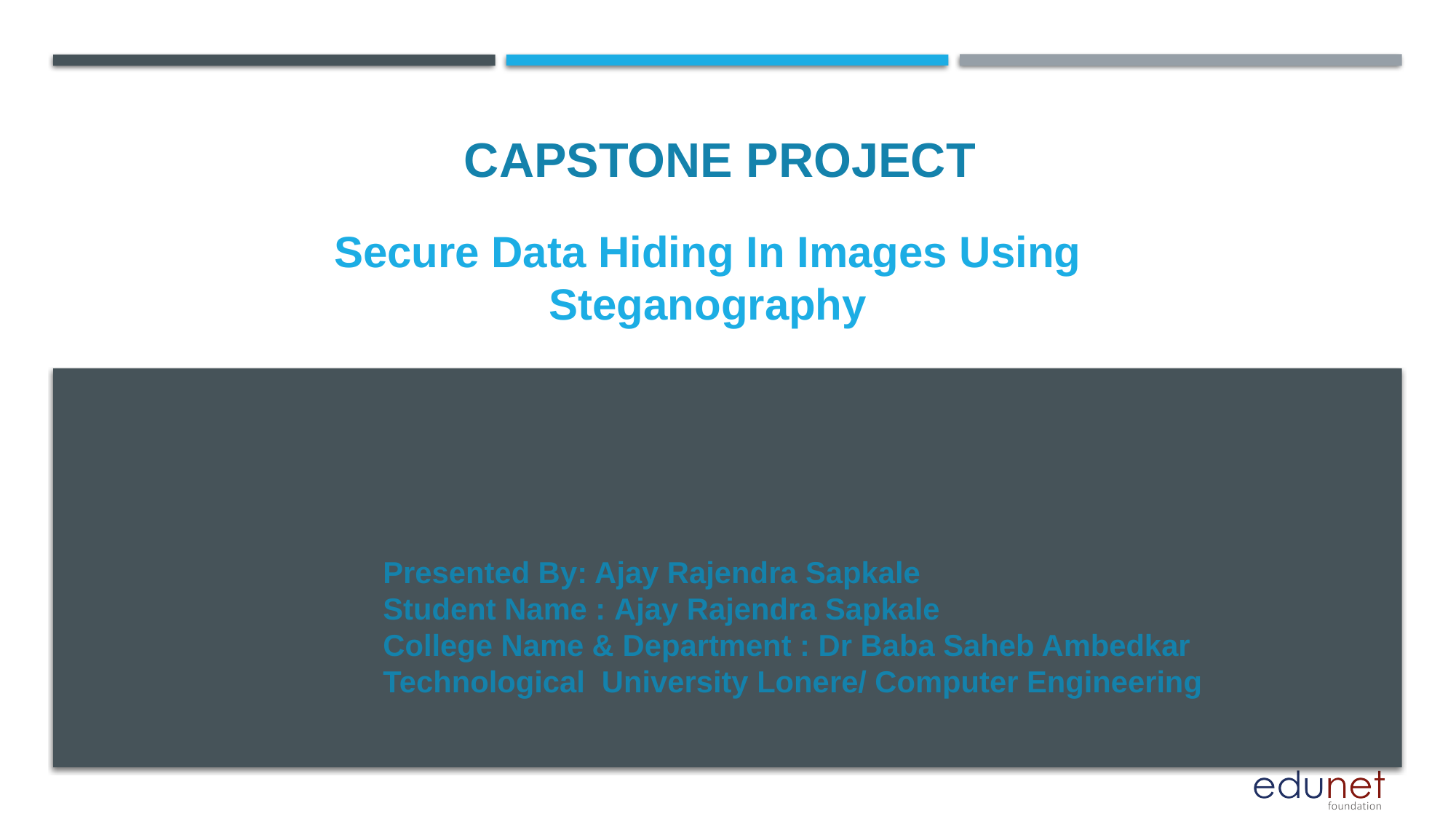

CAPSTONE PROJECT
# Secure Data Hiding In Images Using Steganography
Presented By: Ajay Rajendra Sapkale
Student Name : Ajay Rajendra Sapkale
College Name & Department : Dr Baba Saheb Ambedkar Technological  University Lonere/ Computer Engineering